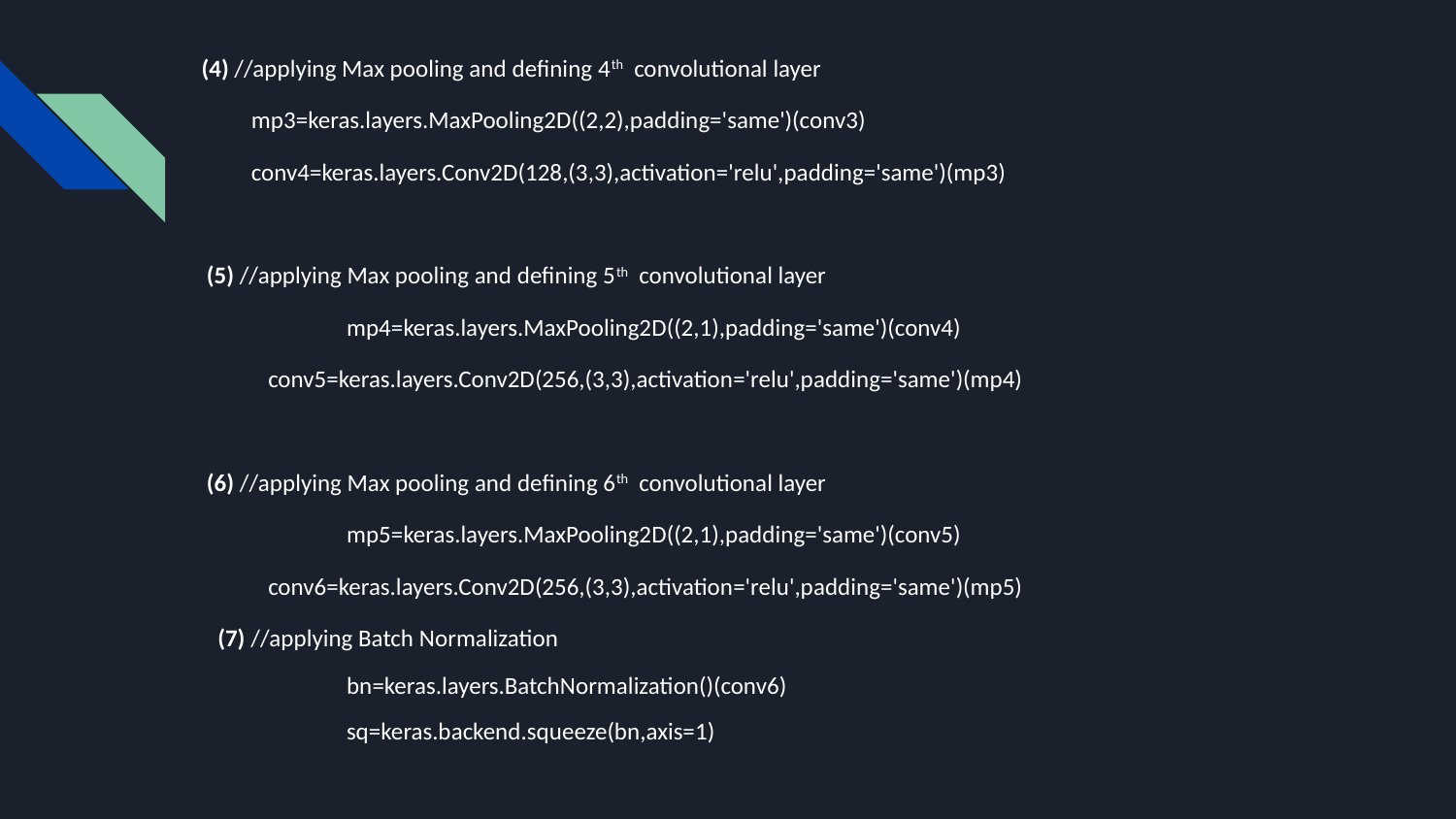

(4) //applying Max pooling and defining 4th  convolutional layer
          mp3=keras.layers.MaxPooling2D((2,2),padding='same')(conv3)
          conv4=keras.layers.Conv2D(128,(3,3),activation='relu',padding='same')(mp3)

  (5) //applying Max pooling and defining 5th  convolutional layer
   	 mp4=keras.layers.MaxPooling2D((2,1),padding='same')(conv4)
             conv5=keras.layers.Conv2D(256,(3,3),activation='relu',padding='same')(mp4)

  (6) //applying Max pooling and defining 6th  convolutional layer
   	 mp5=keras.layers.MaxPooling2D((2,1),padding='same')(conv5)
             conv6=keras.layers.Conv2D(256,(3,3),activation='relu',padding='same')(mp5)
    (7) //applying Batch Normalization
     	 bn=keras.layers.BatchNormalization()(conv6)
      	 sq=keras.backend.squeeze(bn,axis=1)